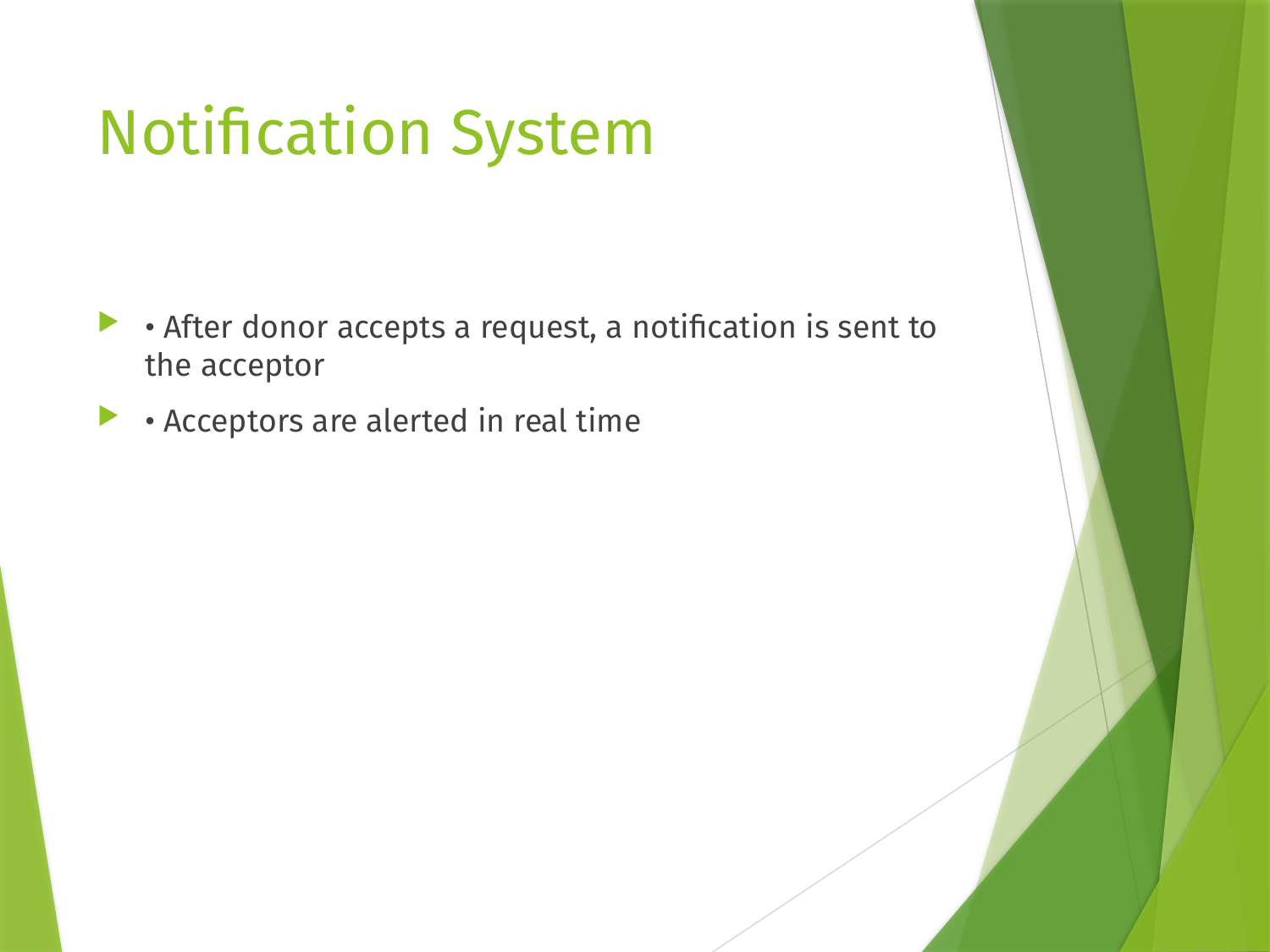

# Notification System
• After donor accepts a request, a notification is sent to the acceptor
• Acceptors are alerted in real time